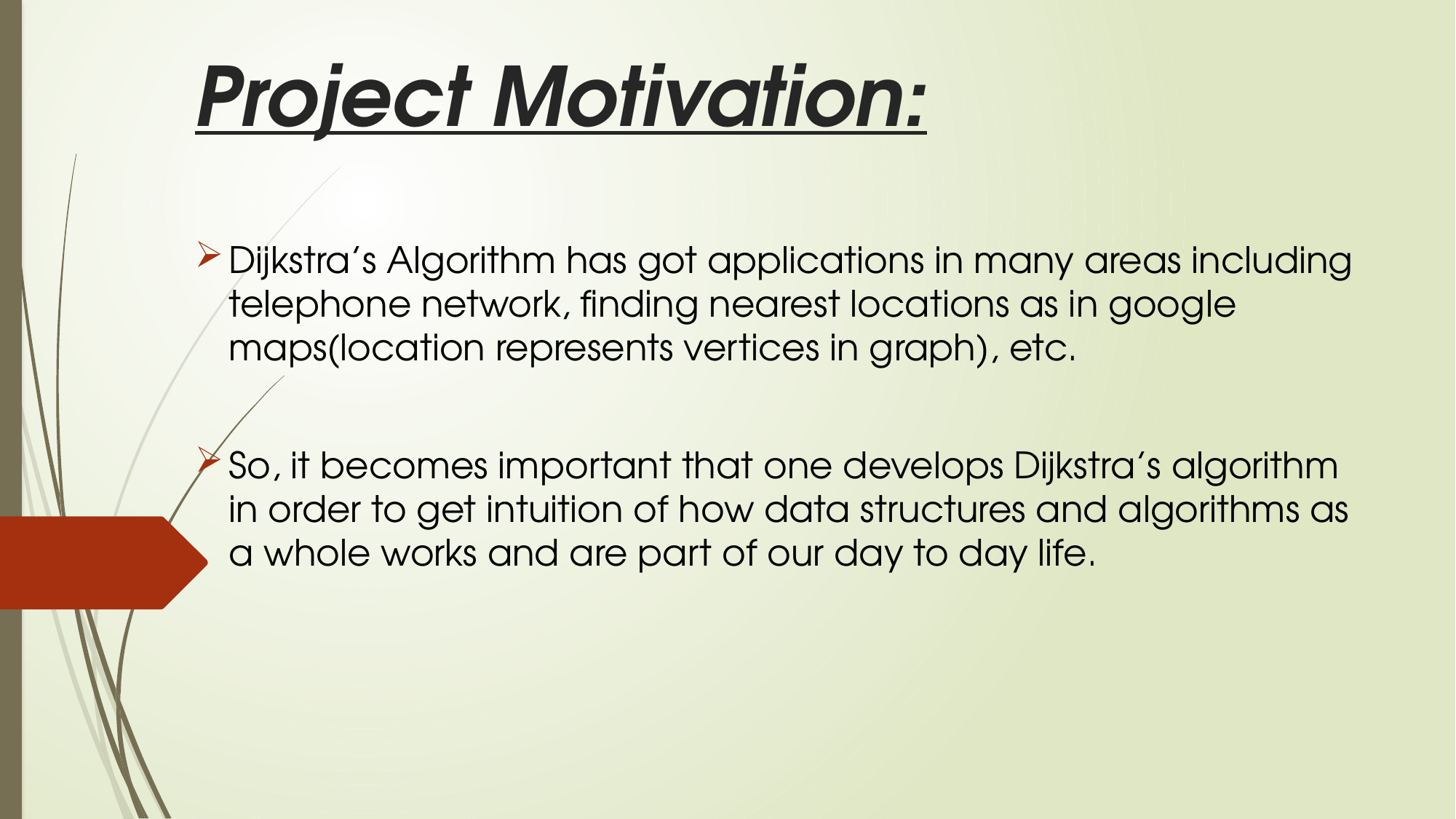

# Project Motivation:
Dijkstra’s Algorithm has got applications in many areas including telephone network, finding nearest locations as in google maps(location represents vertices in graph), etc.

So, it becomes important that one develops Dijkstra’s algorithm in order to get intuition of how data structures and algorithms as a whole works and are part of our day to day life.